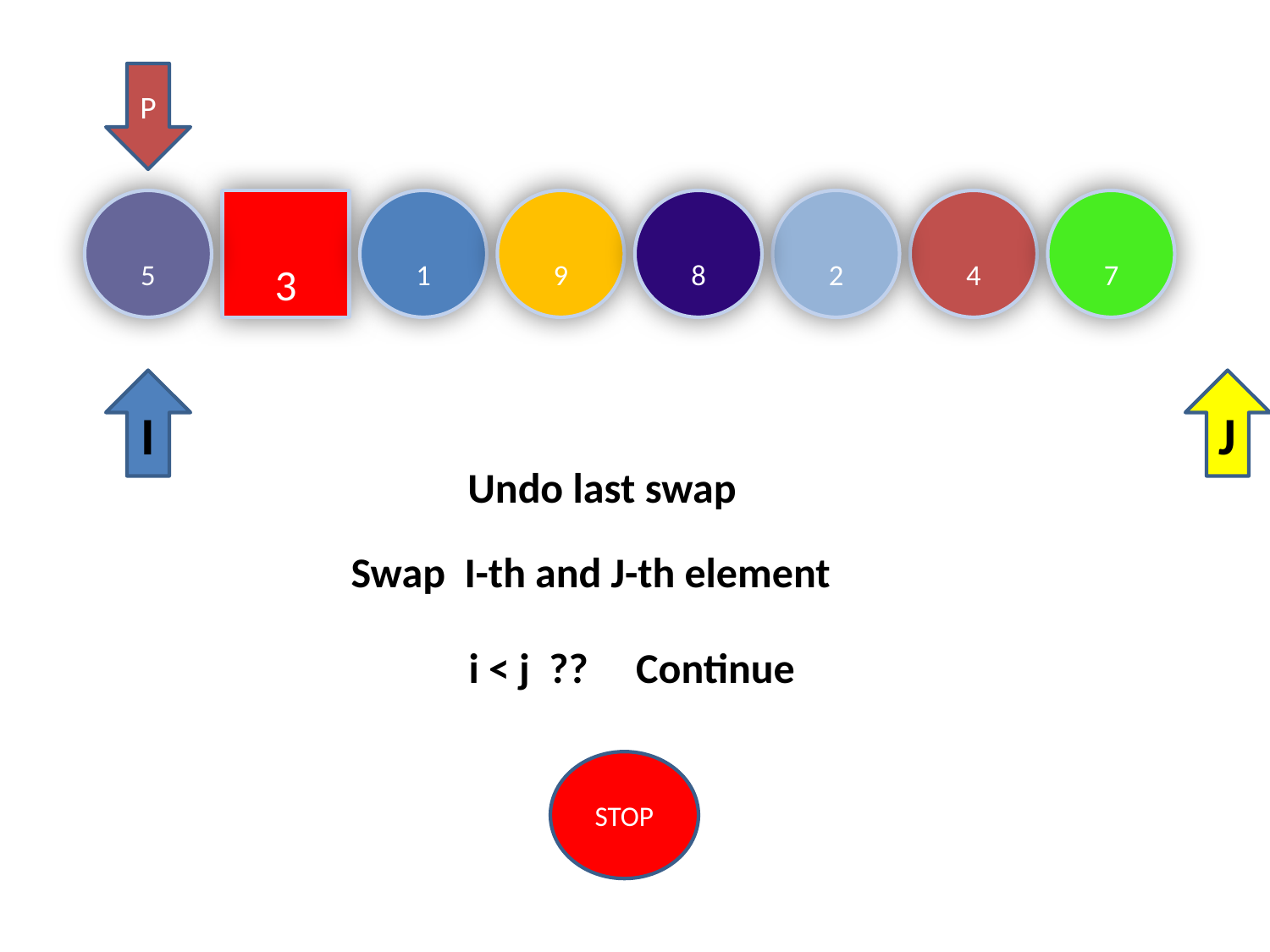

P

5

3

1

9

8

2

4

7

I
J
Undo last swap
Swap  I-th and J-th element
   i < j  ??     Continue
STOP